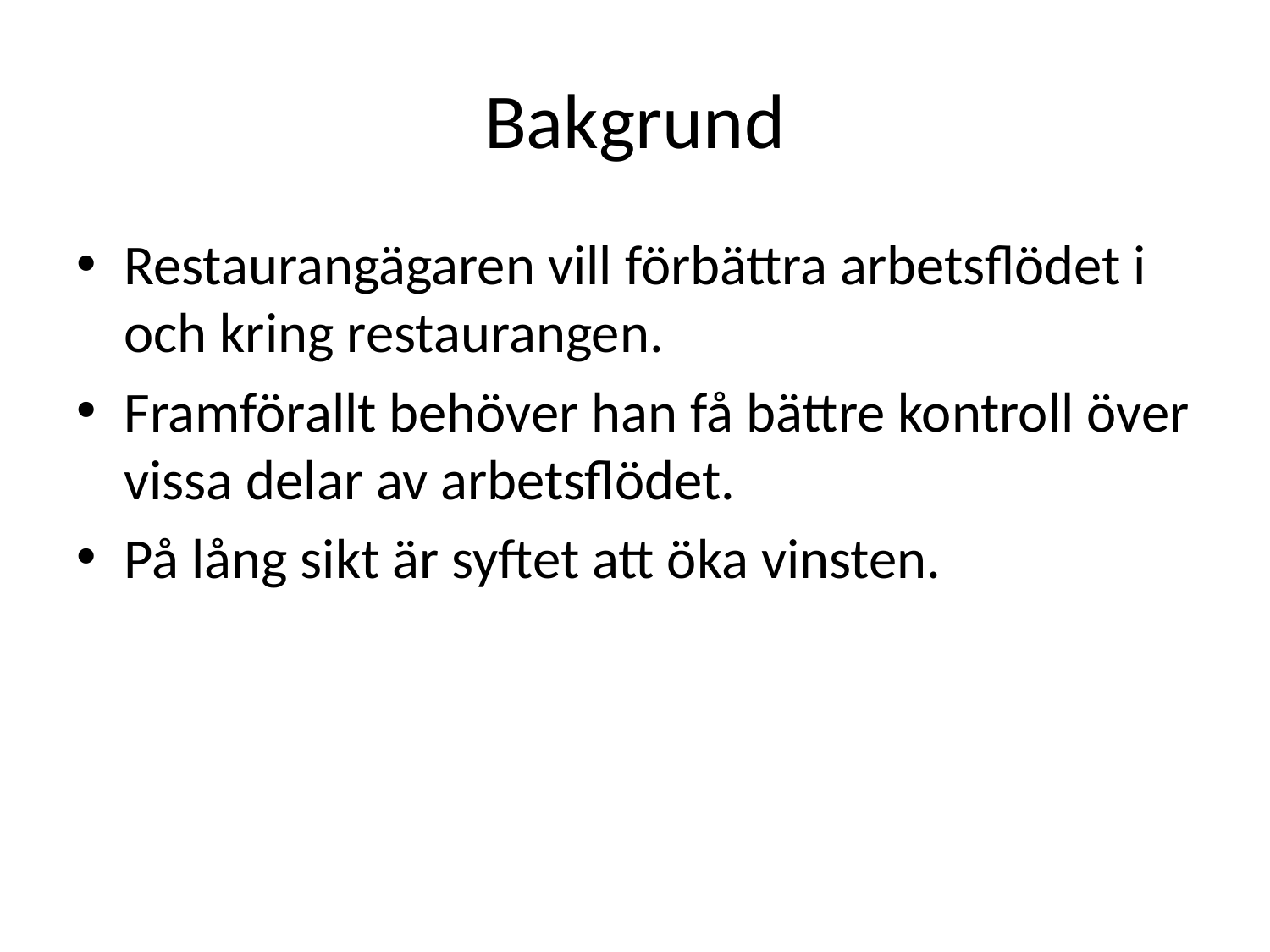

# Bakgrund
Restaurangägaren vill förbättra arbetsflödet i och kring restaurangen.
Framförallt behöver han få bättre kontroll över vissa delar av arbetsflödet.
På lång sikt är syftet att öka vinsten.